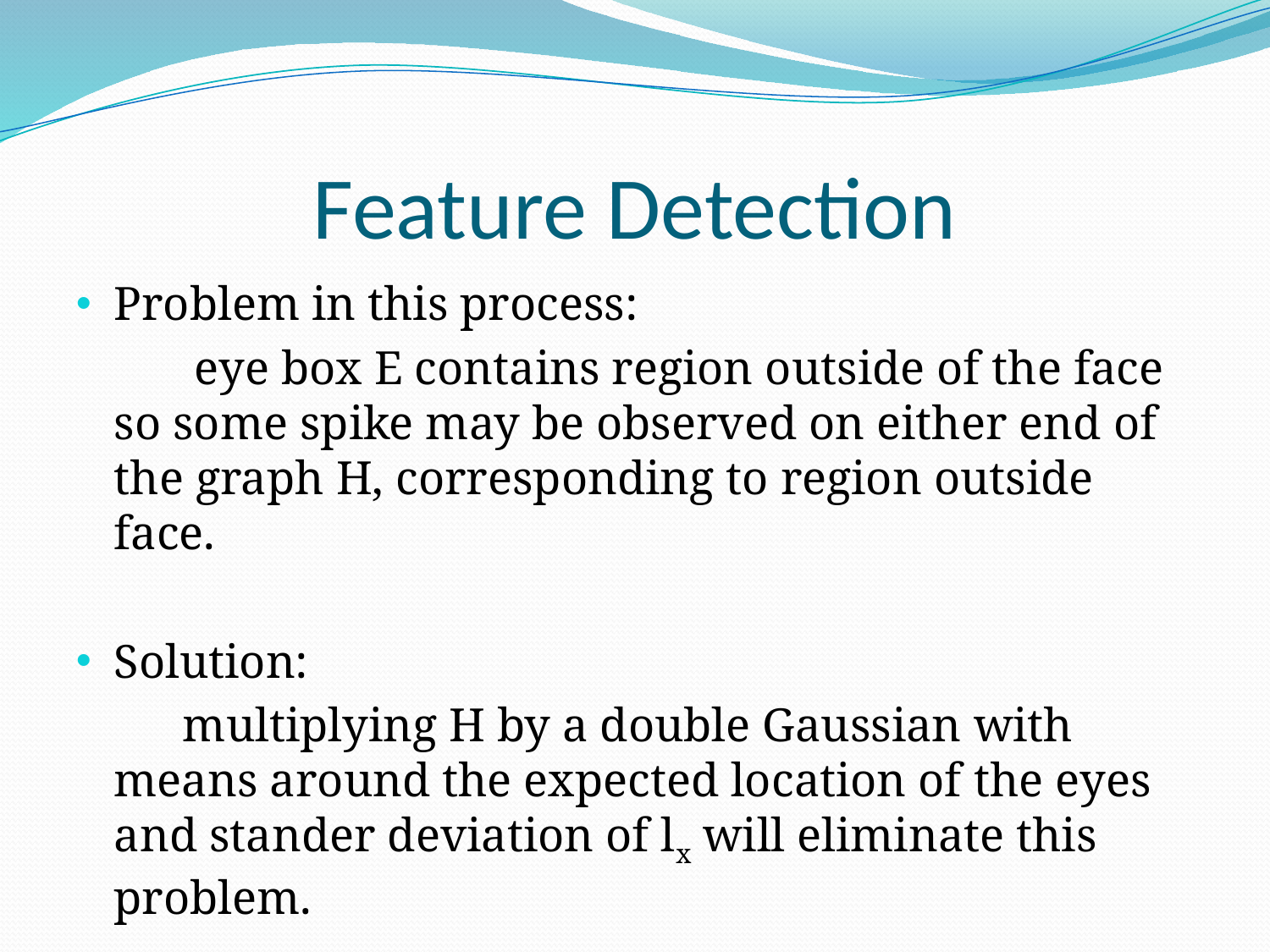

# Feature Detection
Problem in this process:
          eye box E contains region outside of the face so some spike may be observed on either end of the graph H, corresponding to region outside face.

Solution:
         multiplying H by a double Gaussian with means around the expected location of the eyes and stander deviation of lx will eliminate this problem.